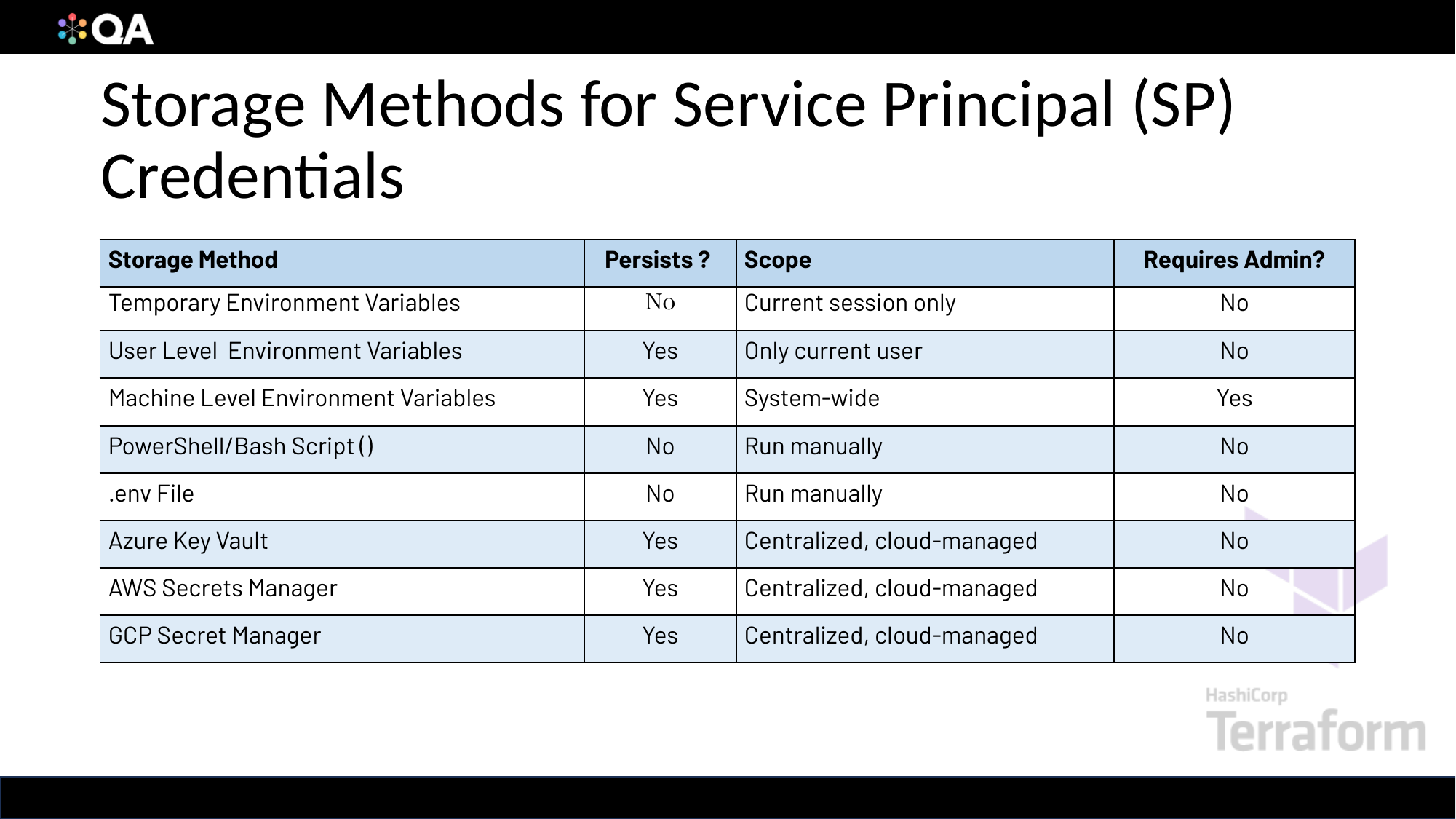

# Storage Methods for Service Principal (SP) Credentials
| Storage Method | Persists ? | Scope | Requires Admin? |
| --- | --- | --- | --- |
| Temporary Environment Variables | No | Current session only | No |
| User Level Environment Variables | Yes | Only current user | No |
| Machine Level Environment Variables | Yes | System-wide | Yes |
| PowerShell/Bash Script () | No | Run manually | No |
| .env File | No | Run manually | No |
| Azure Key Vault | Yes | Centralized, cloud-managed | No |
| AWS Secrets Manager | Yes | Centralized, cloud-managed | No |
| GCP Secret Manager | Yes | Centralized, cloud-managed | No |